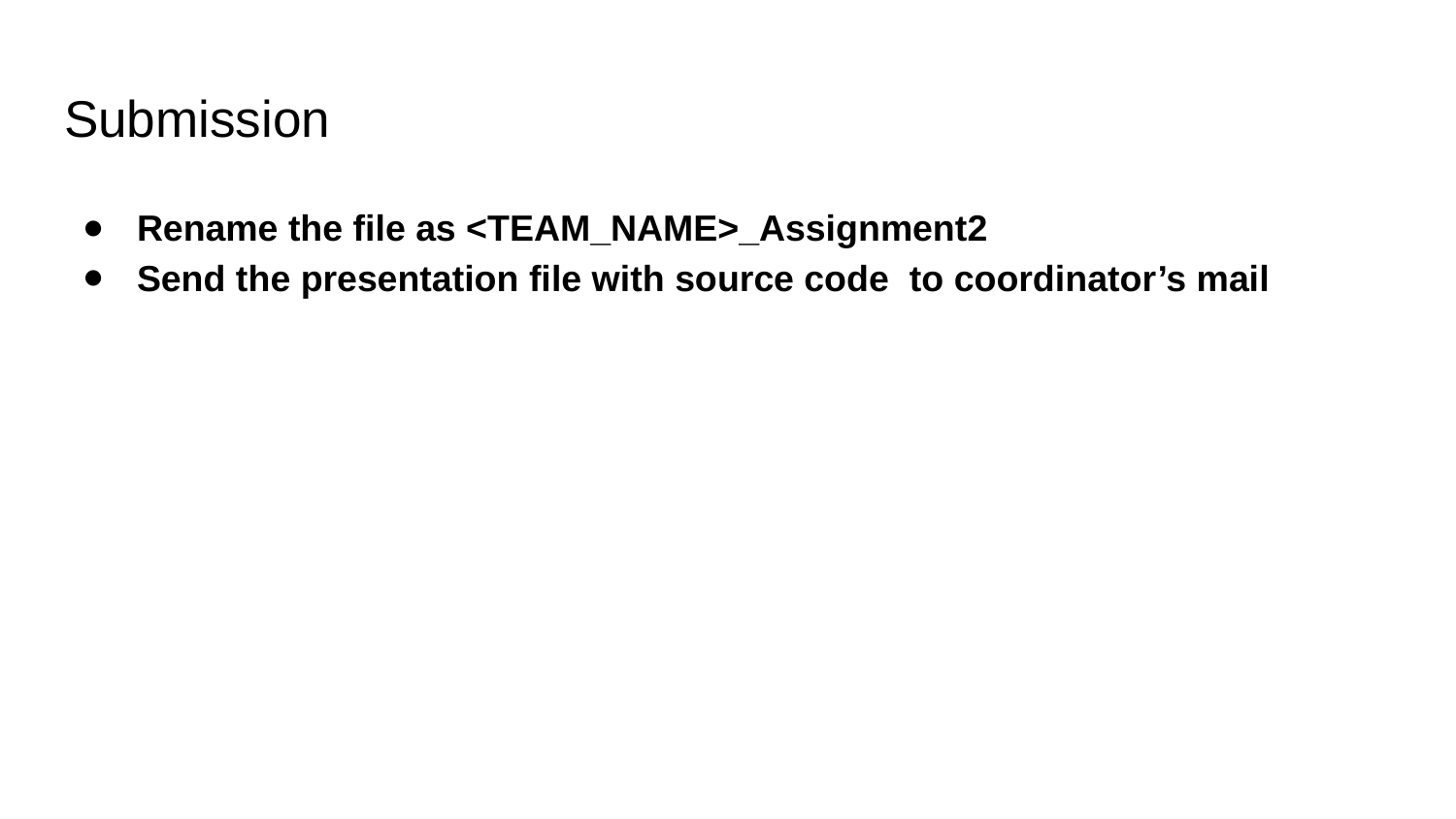

# Submission
Rename the file as <TEAM_NAME>_Assignment2
Send the presentation file with source code  to coordinator’s mail